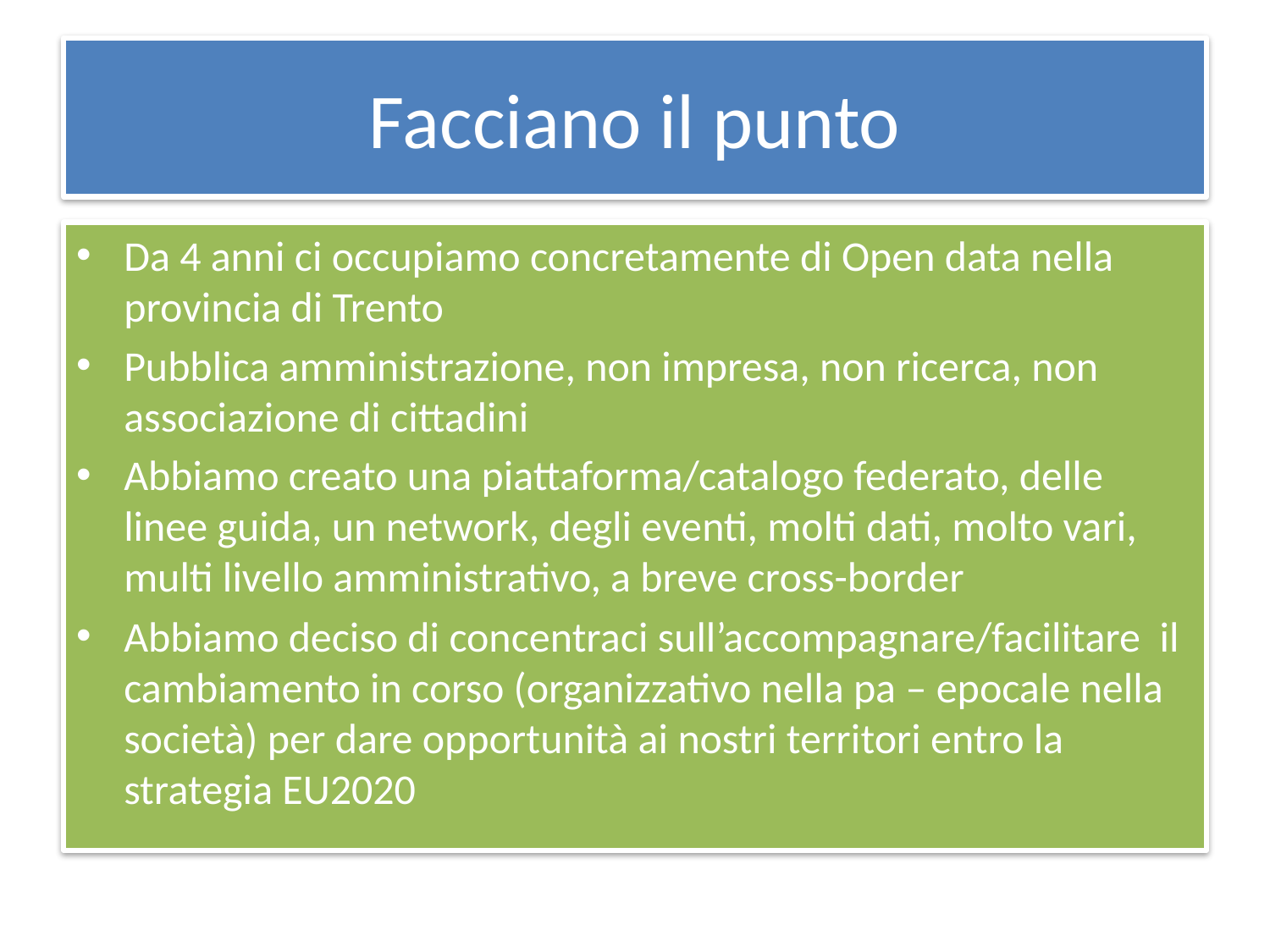

# Facciano il punto
Da 4 anni ci occupiamo concretamente di Open data nella provincia di Trento
Pubblica amministrazione, non impresa, non ricerca, non associazione di cittadini
Abbiamo creato una piattaforma/catalogo federato, delle linee guida, un network, degli eventi, molti dati, molto vari, multi livello amministrativo, a breve cross-border
Abbiamo deciso di concentraci sull’accompagnare/facilitare  il cambiamento in corso (organizzativo nella pa – epocale nella società) per dare opportunità ai nostri territori entro la strategia EU2020